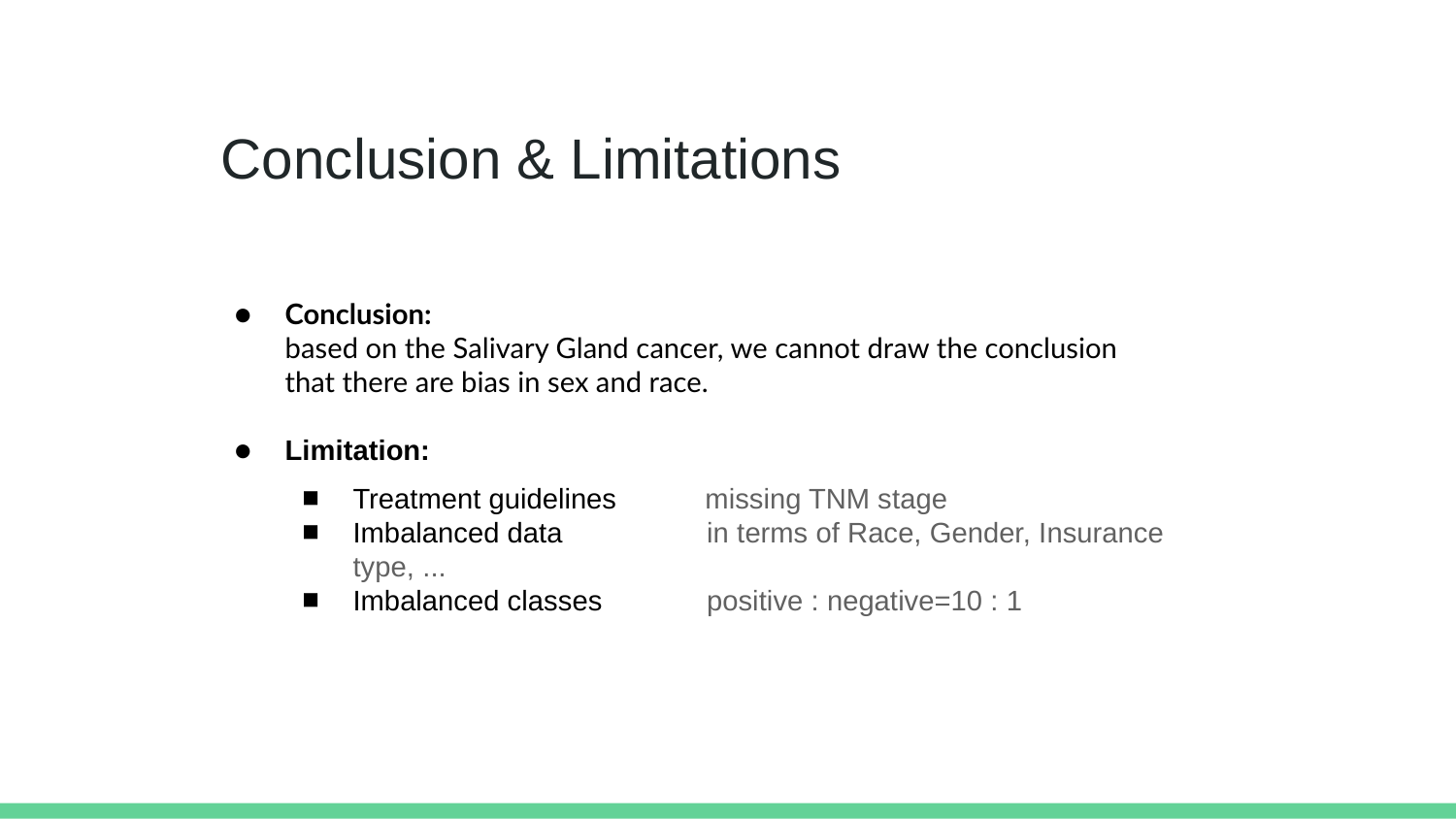

# Conclusion & Limitations

Conclusion:
based on the Salivary Gland cancer, we cannot draw the conclusion that there are bias in sex and race.

Limitation:

Treatment guidelines           missing TNM stage
Imbalanced data                  in terms of Race, Gender, Insurance type, ...
Imbalanced classes             positive : negative=10 : 1